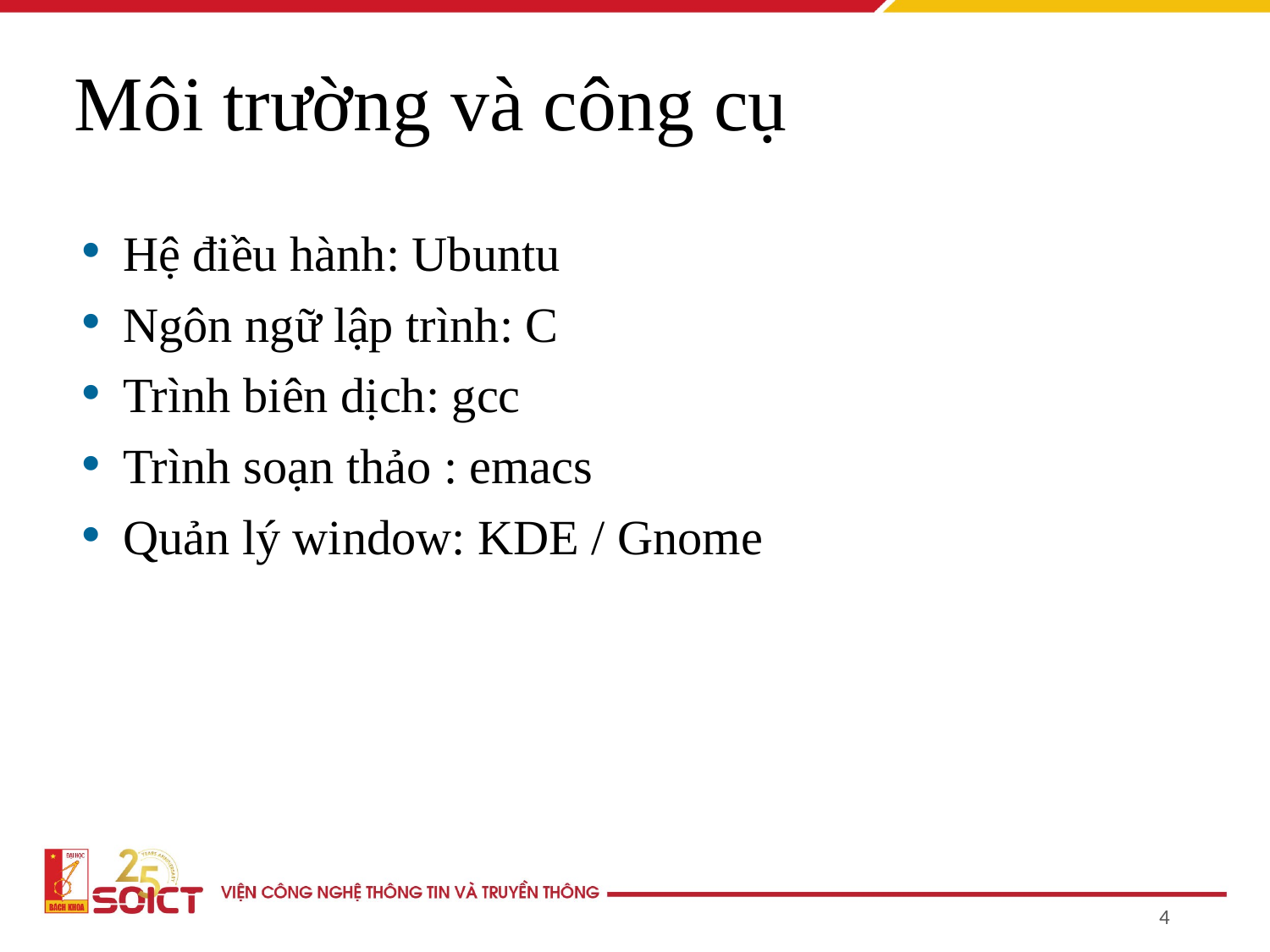

Môi trường và công cụ
Hệ điều hành: Ubuntu
Ngôn ngữ lập trình: C
Trình biên dịch: gcc
Trình soạn thảo : emacs
Quản lý window: KDE / Gnome
4